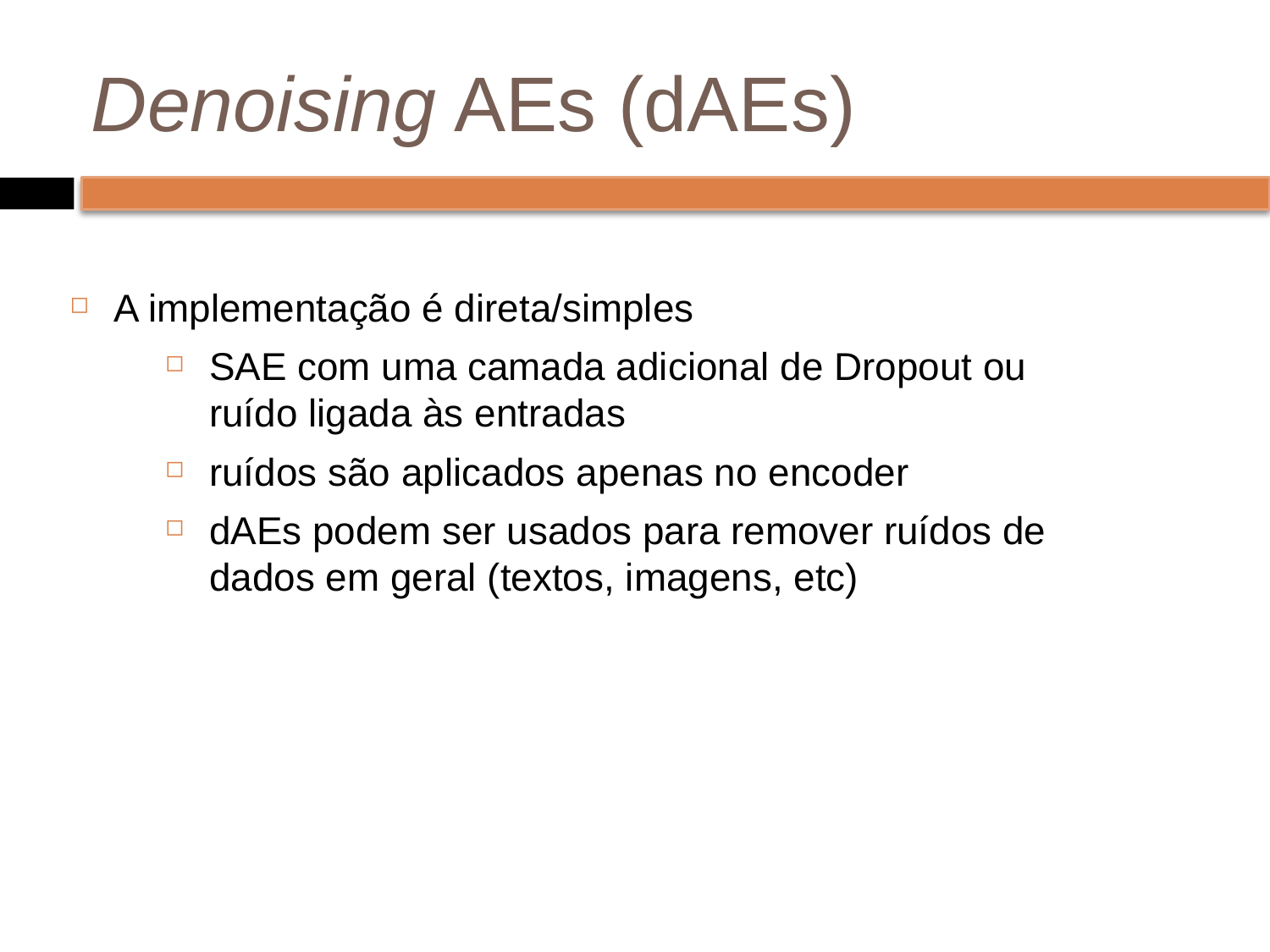

# Denoising AEs (dAEs)

A implementação é direta/simples
SAE com uma camada adicional de Dropout ou ruído ligada às entradas
ruídos são aplicados apenas no encoder
dAEs podem ser usados para remover ruídos de dados em geral (textos, imagens, etc)
49